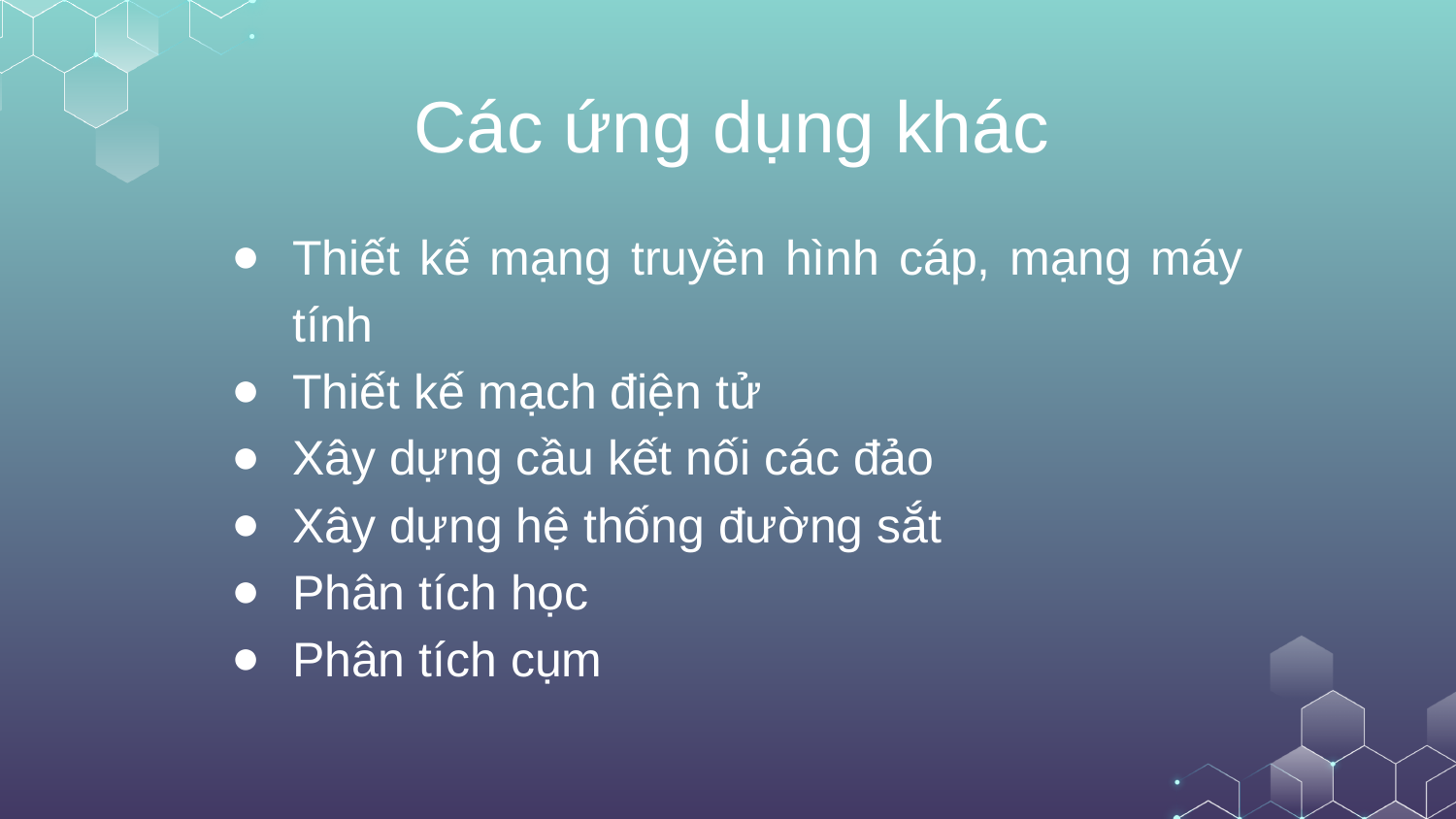

# Các ứng dụng khác

Thiết kế mạng truyền hình cáp, mạng máy tính
Thiết kế mạch điện tử
Xây dựng cầu kết nối các đảo
Xây dựng hệ thống đường sắt
Phân tích học
Phân tích cụm